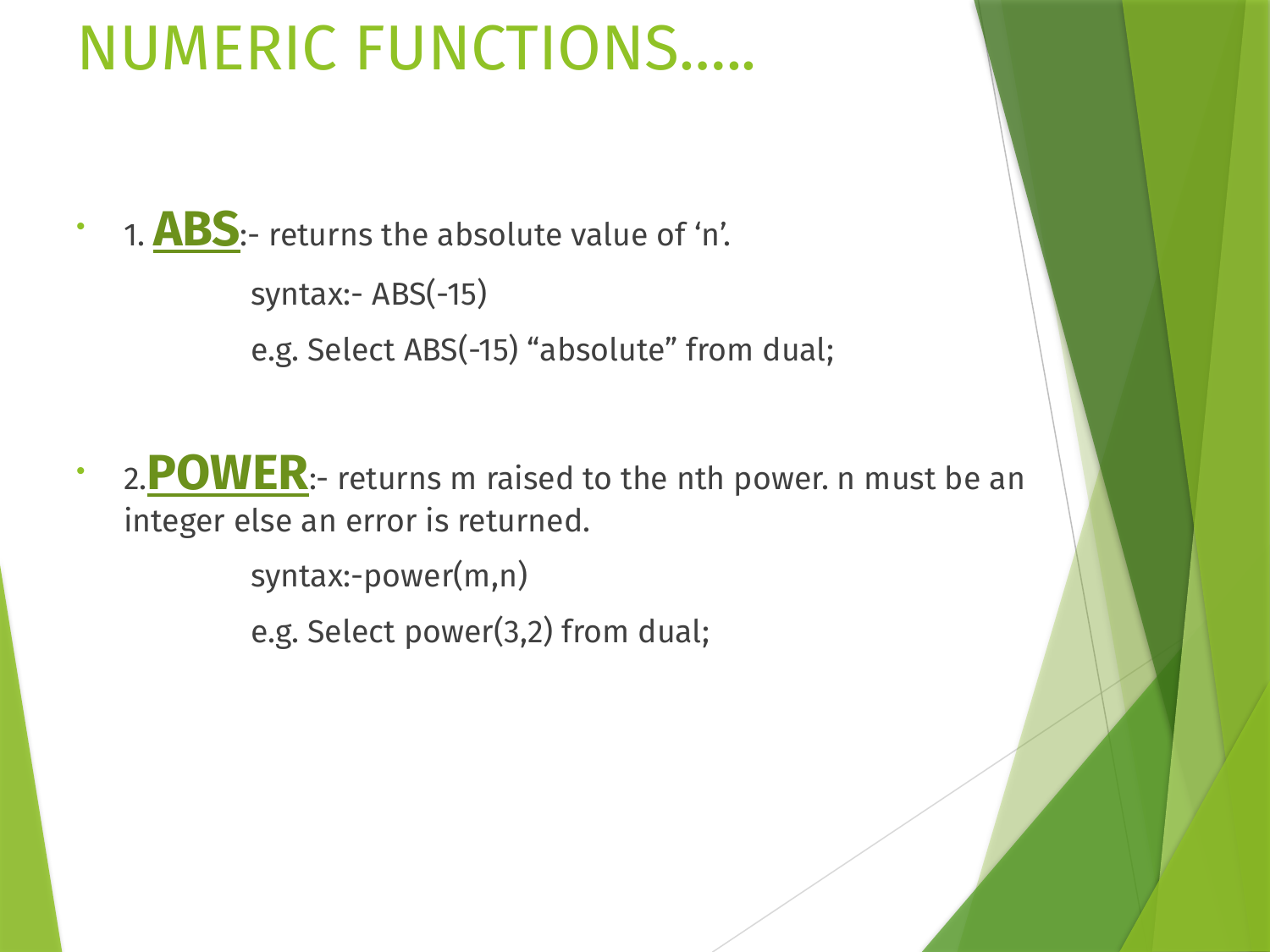

# NUMERIC FUNCTIONS…..
1. ABS:- returns the absolute value of ‘n’.
		syntax:- ABS(-15)
		e.g. Select ABS(-15) “absolute” from dual;

2.POWER:- returns m raised to the nth power. n must be an integer else an error is returned.
		syntax:-power(m,n)
		e.g. Select power(3,2) from dual;